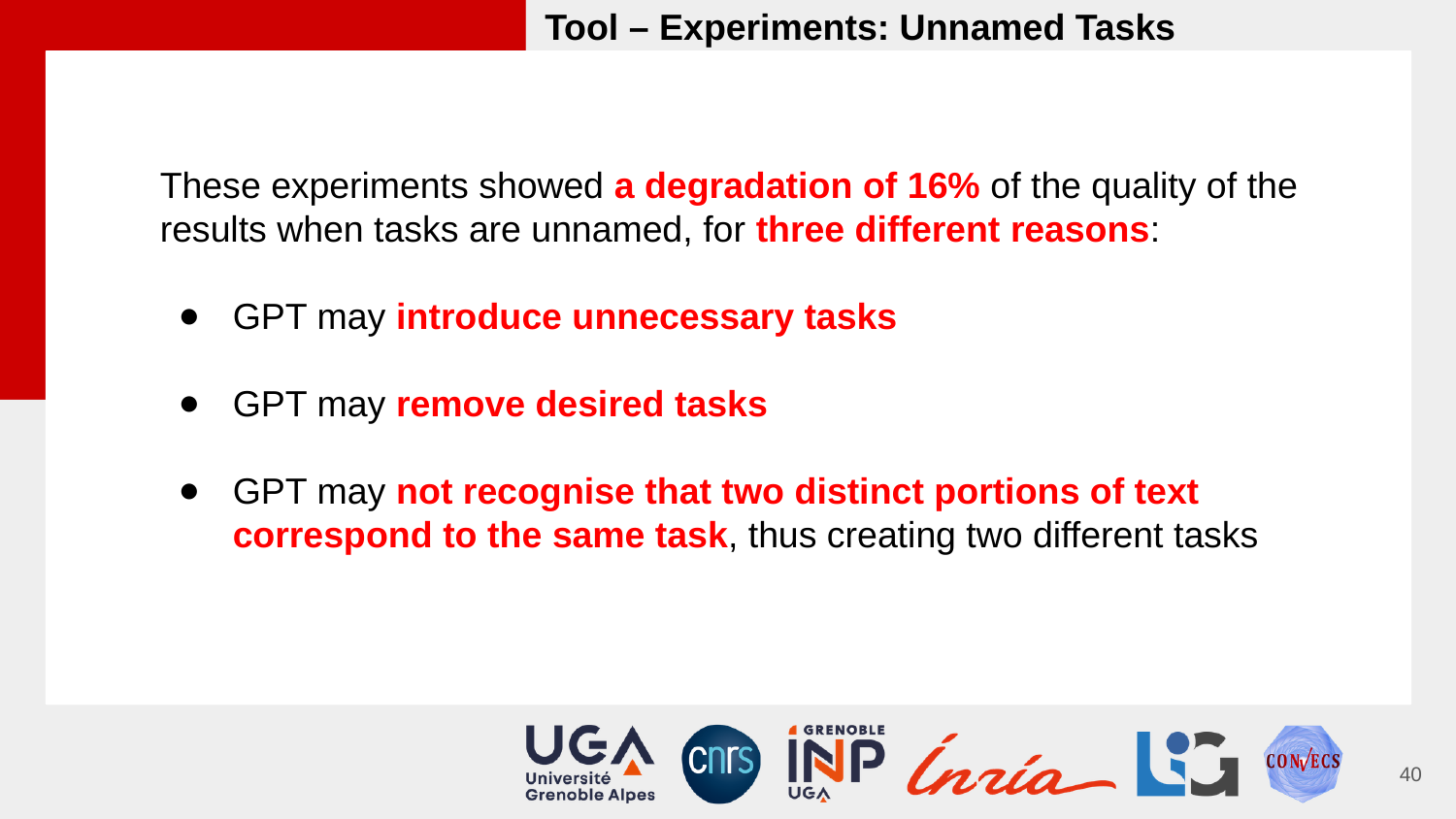

Tool – Experiments: Unnamed Tasks
These experiments showed a degradation of 16% of the quality of the results when tasks are unnamed, for three different reasons:
GPT may introduce unnecessary tasks
GPT may remove desired tasks
GPT may not recognise that two distinct portions of text correspond to the same task, thus creating two different tasks
40